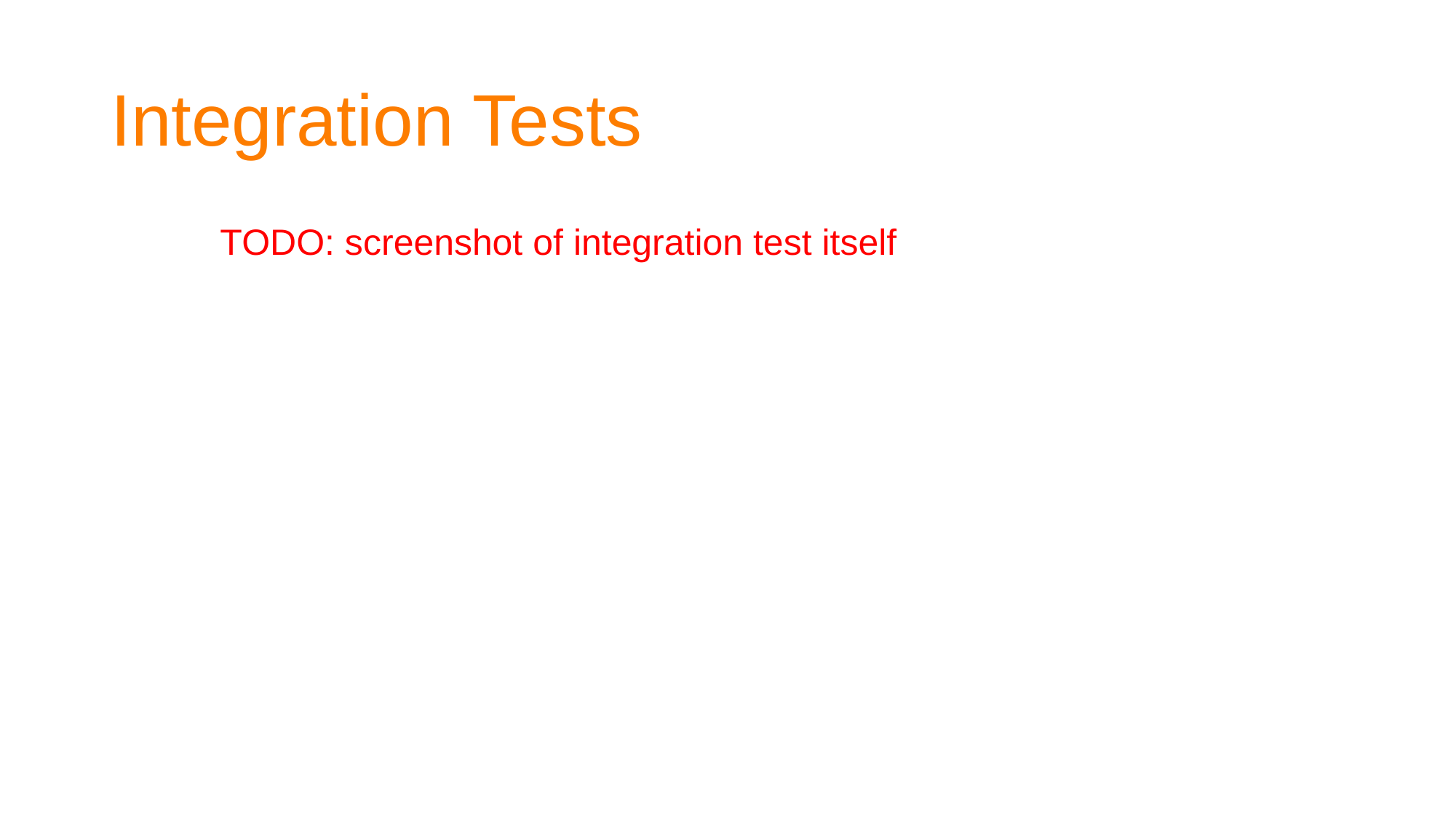

# Integration Tests
TODO: screenshot of integration test itself